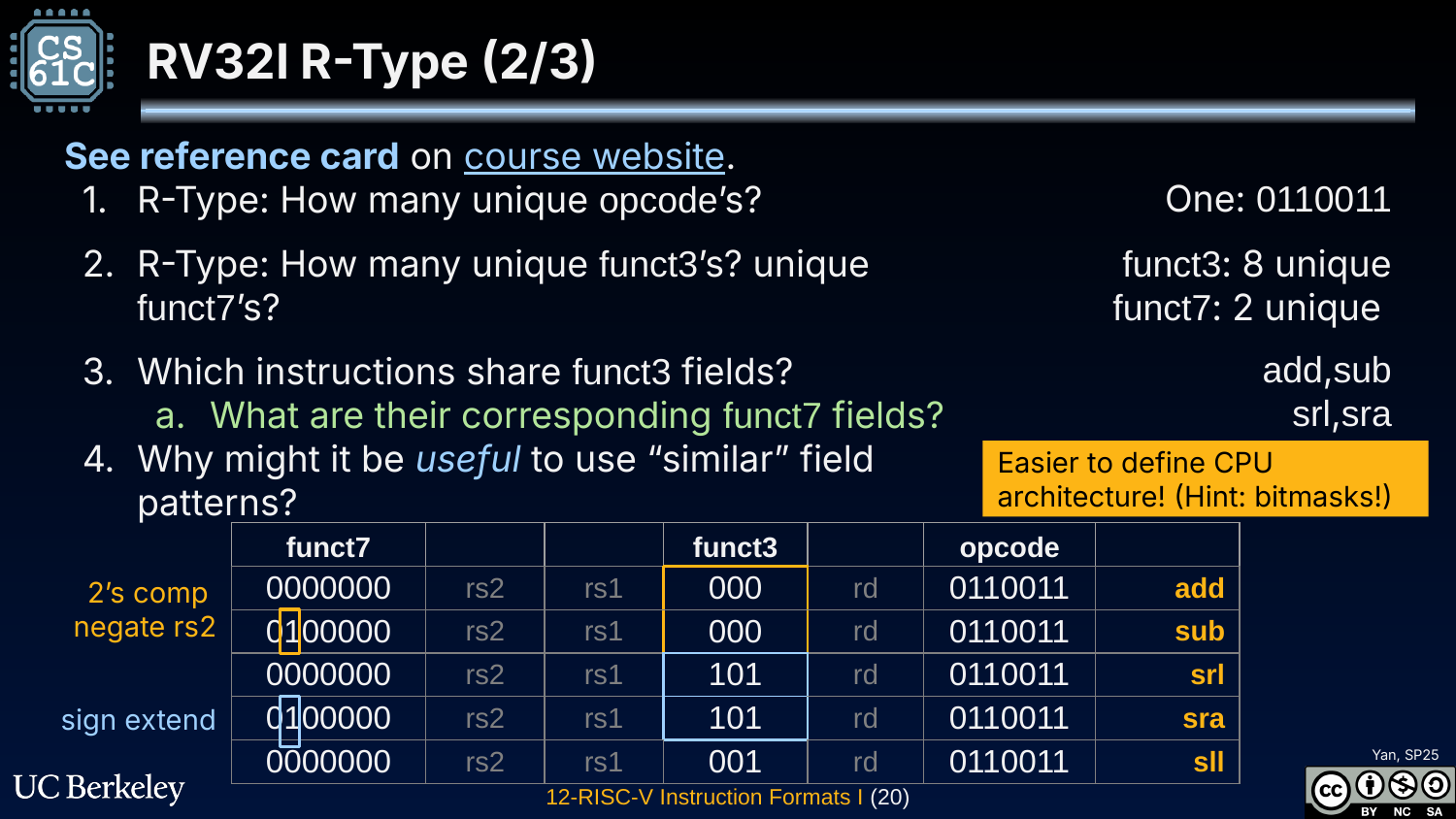

# RV32I R-Type (2/3)
See reference card on course website.
R-Type: How many unique opcode’s?
R-Type: How many unique funct3’s? unique funct7’s?
Which instructions share funct3 fields?
What are their corresponding funct7 fields?
Why might it be useful to use “similar” field patterns?
One: 0110011
funct3: 8 unique
funct7: 2 unique
add,sub
srl,sra
Easier to define CPU architecture! (Hint: bitmasks!)
| funct7 |  |  | funct3 |  | opcode |  |
| --- | --- | --- | --- | --- | --- | --- |
| 0000000 | rs2 | rs1 | 000 | rd | 0110011 | add |
| 0100000 | rs2 | rs1 | 000 | rd | 0110011 | sub |
| 0000000 | rs2 | rs1 | 101 | rd | 0110011 | srl |
| 0100000 | rs2 | rs1 | 101 | rd | 0110011 | sra |
| 0000000 | rs2 | rs1 | 001 | rd | 0110011 | sll |
2’s comp  negate rs2

sign extend